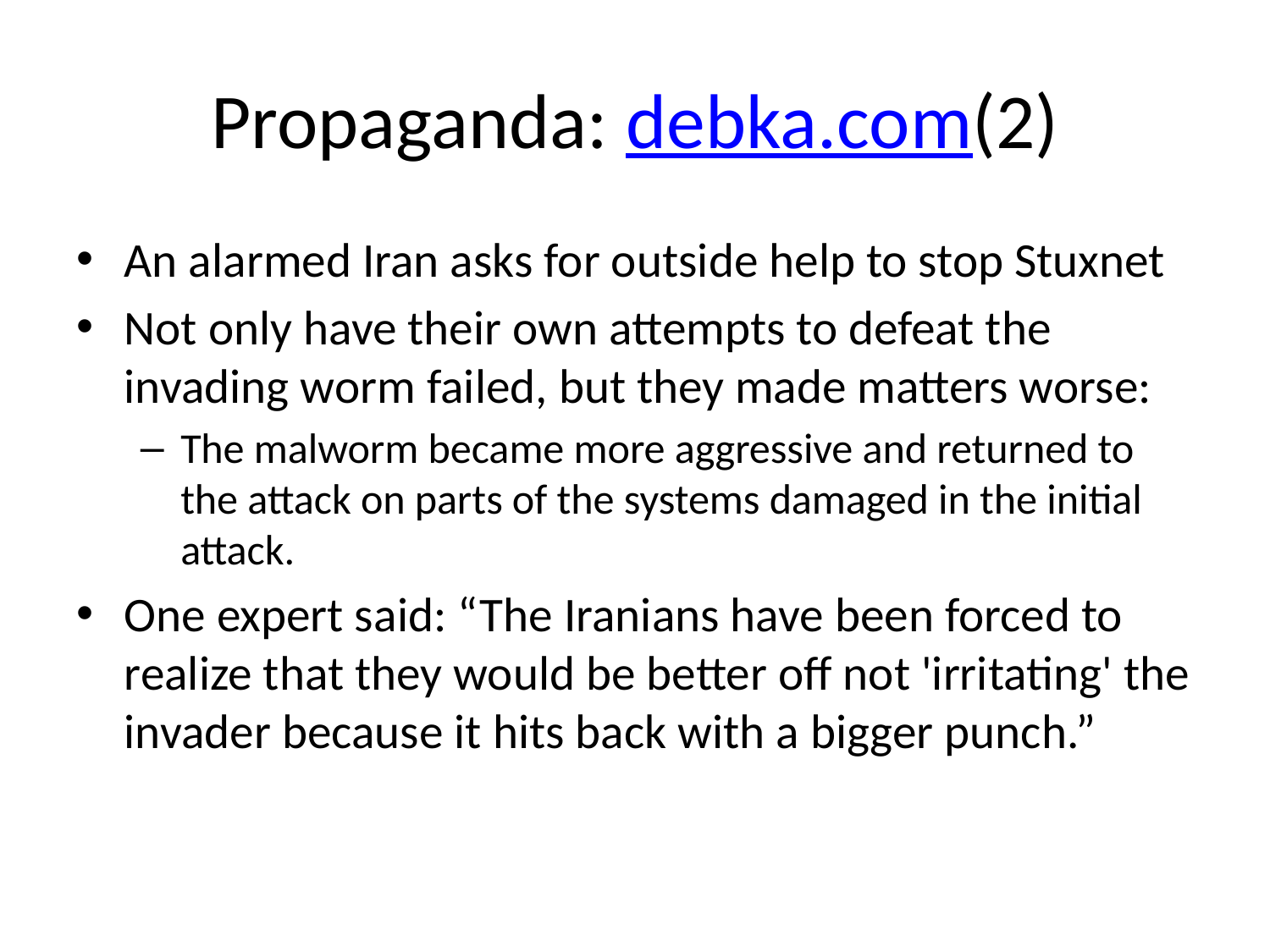

# Propaganda: debka.com(2)
An alarmed Iran asks for outside help to stop Stuxnet
Not only have their own attempts to defeat the invading worm failed, but they made matters worse:
The malworm became more aggressive and returned to the attack on parts of the systems damaged in the initial attack.
One expert said: “The Iranians have been forced to realize that they would be better off not 'irritating' the invader because it hits back with a bigger punch.”